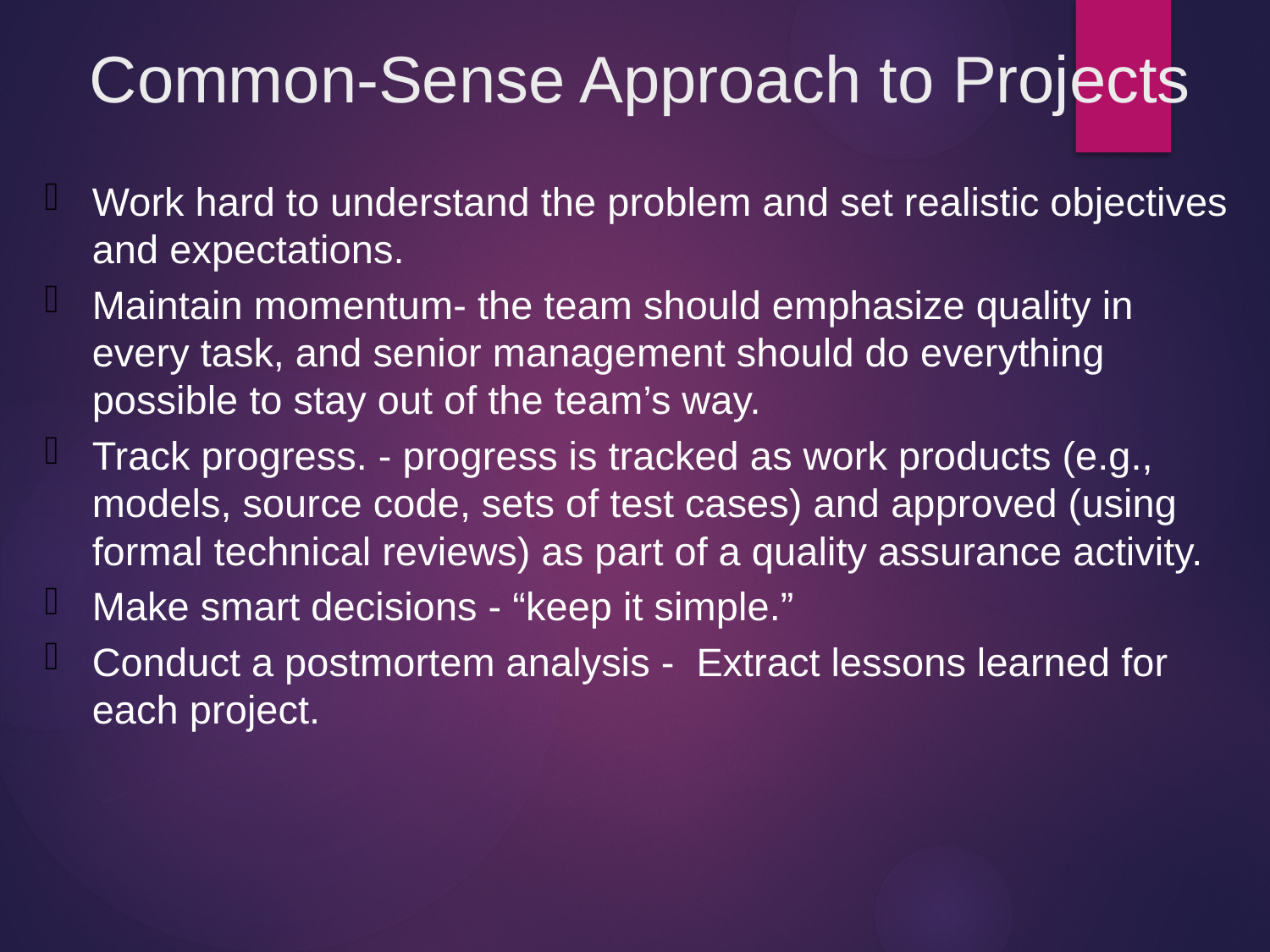

# Common-Sense Approach to Projects
Work hard to understand the problem and set realistic objectives and expectations.
Maintain momentum- the team should emphasize quality in every task, and senior management should do everything possible to stay out of the team’s way.
Track progress. - progress is tracked as work products (e.g., models, source code, sets of test cases) and approved (using formal technical reviews) as part of a quality assurance activity.
Make smart decisions - “keep it simple.”
Conduct a postmortem analysis -  Extract lessons learned for each project.